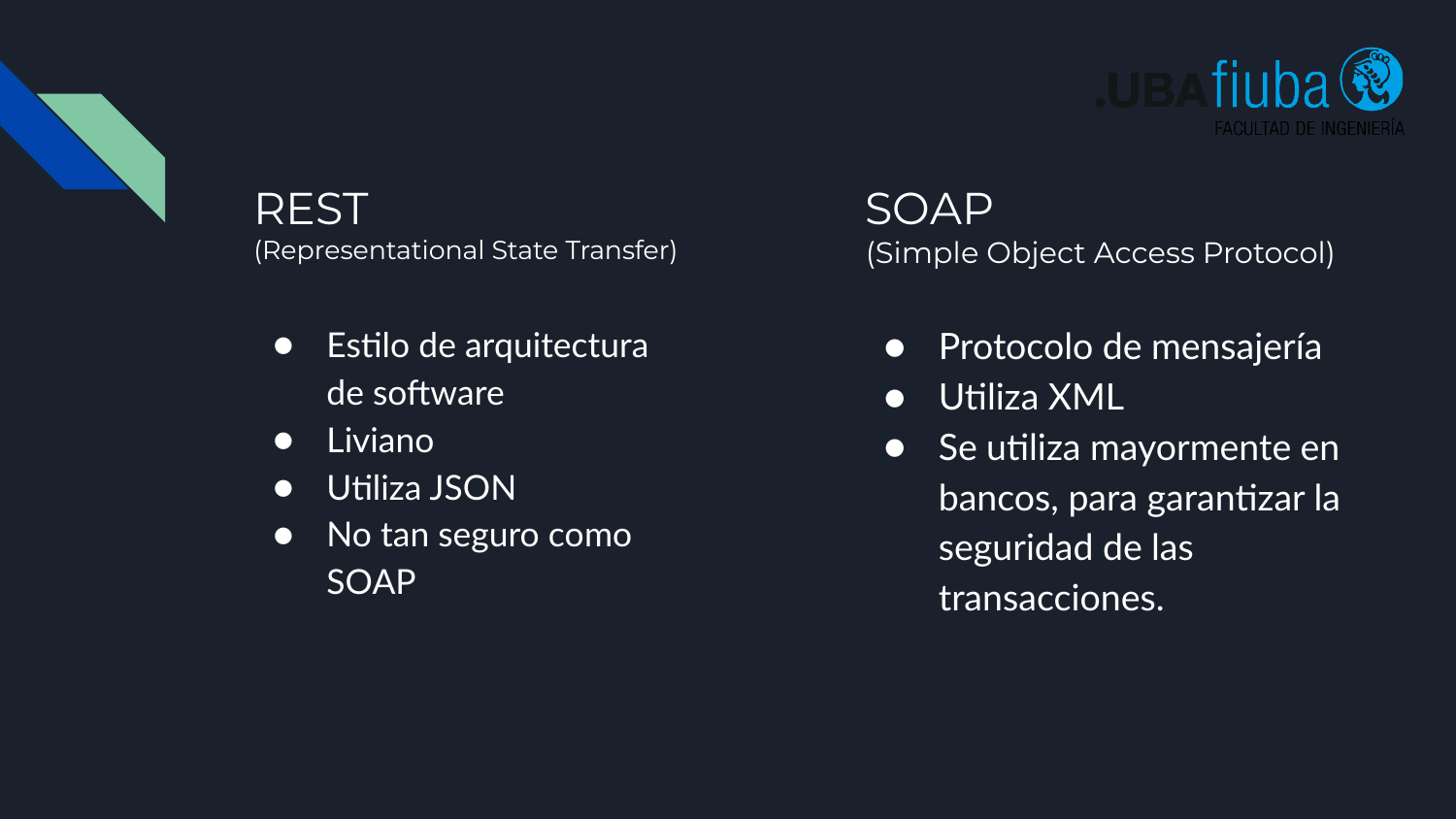

# REST
(Representational State Transfer)
SOAP
(Simple Object Access Protocol)
Estilo de arquitectura de software
Liviano
Utiliza JSON
No tan seguro como SOAP
Protocolo de mensajería
Utiliza XML
Se utiliza mayormente en bancos, para garantizar la seguridad de las transacciones.